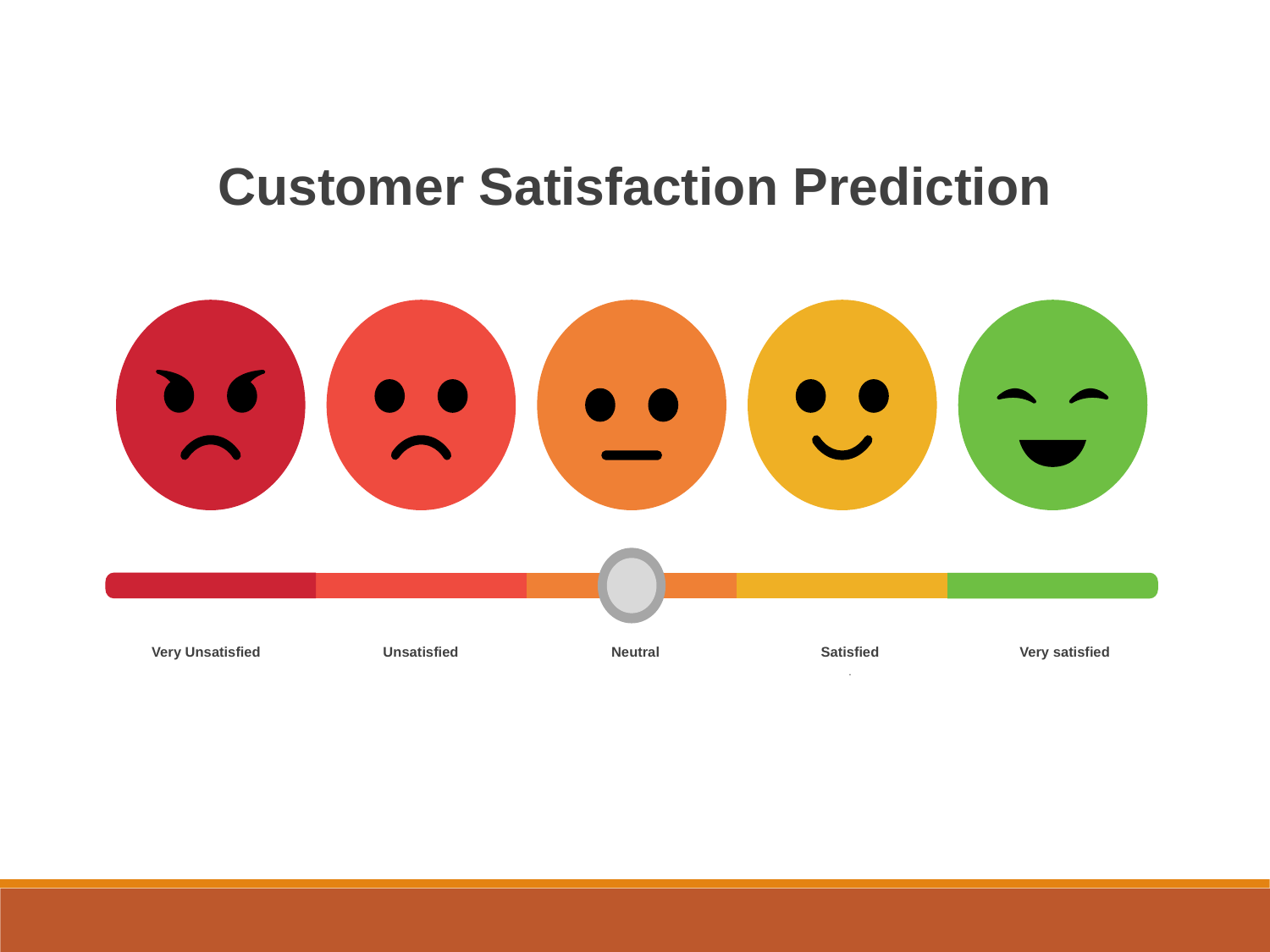

Customer Satisfaction Prediction

Unsatisfied
Neutral
Satisfied
.
Very satisfied
Very Unsatisfied